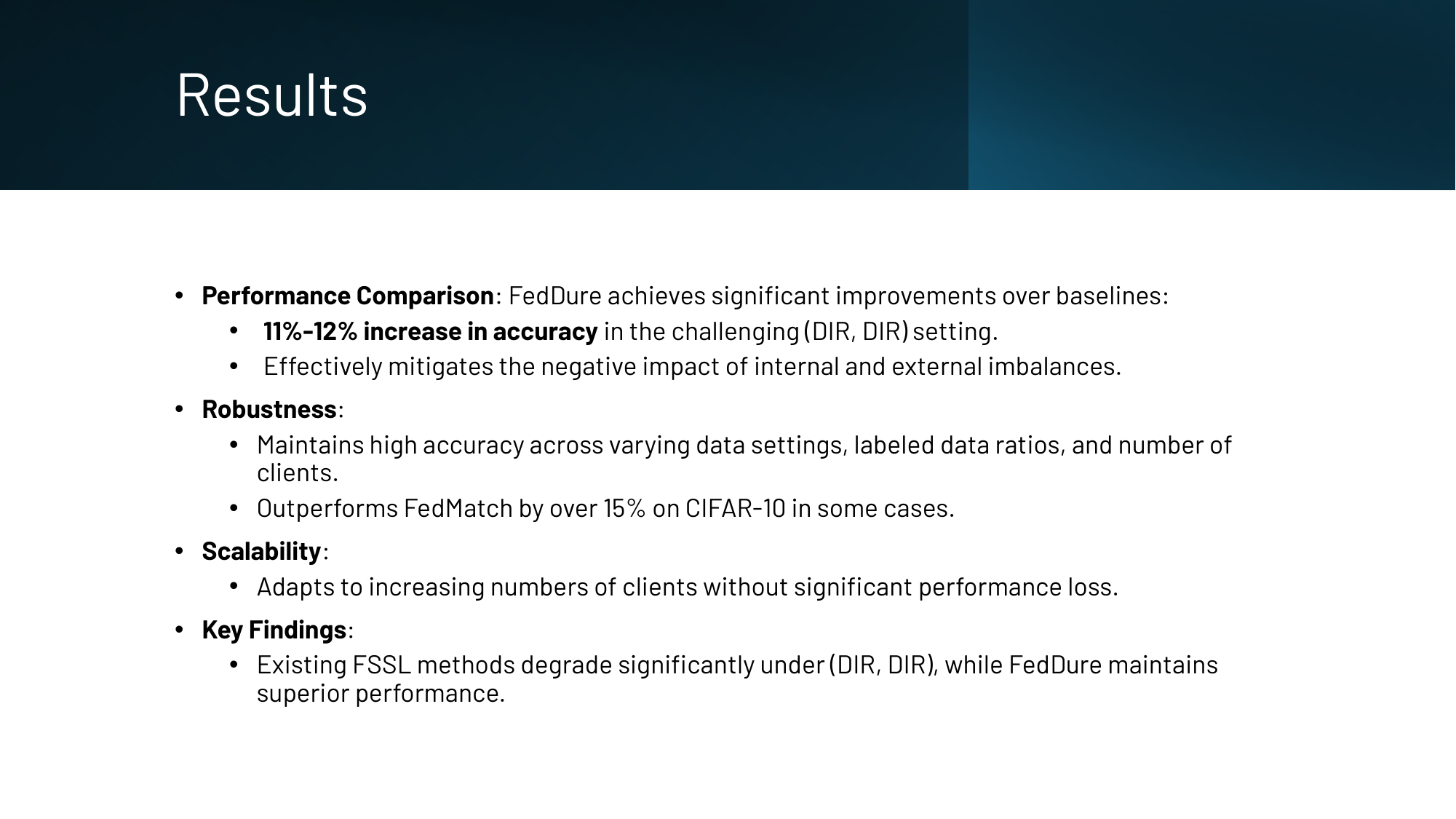

# Results
Performance Comparison: FedDure achieves significant improvements over baselines:
11%-12% increase in accuracy in the challenging (DIR, DIR) setting.
Effectively mitigates the negative impact of internal and external imbalances.
Robustness:
Maintains high accuracy across varying data settings, labeled data ratios, and number of clients.
Outperforms FedMatch by over 15% on CIFAR-10 in some cases.
Scalability:
Adapts to increasing numbers of clients without significant performance loss.
Key Findings:
Existing FSSL methods degrade significantly under (DIR, DIR), while FedDure maintains superior performance.